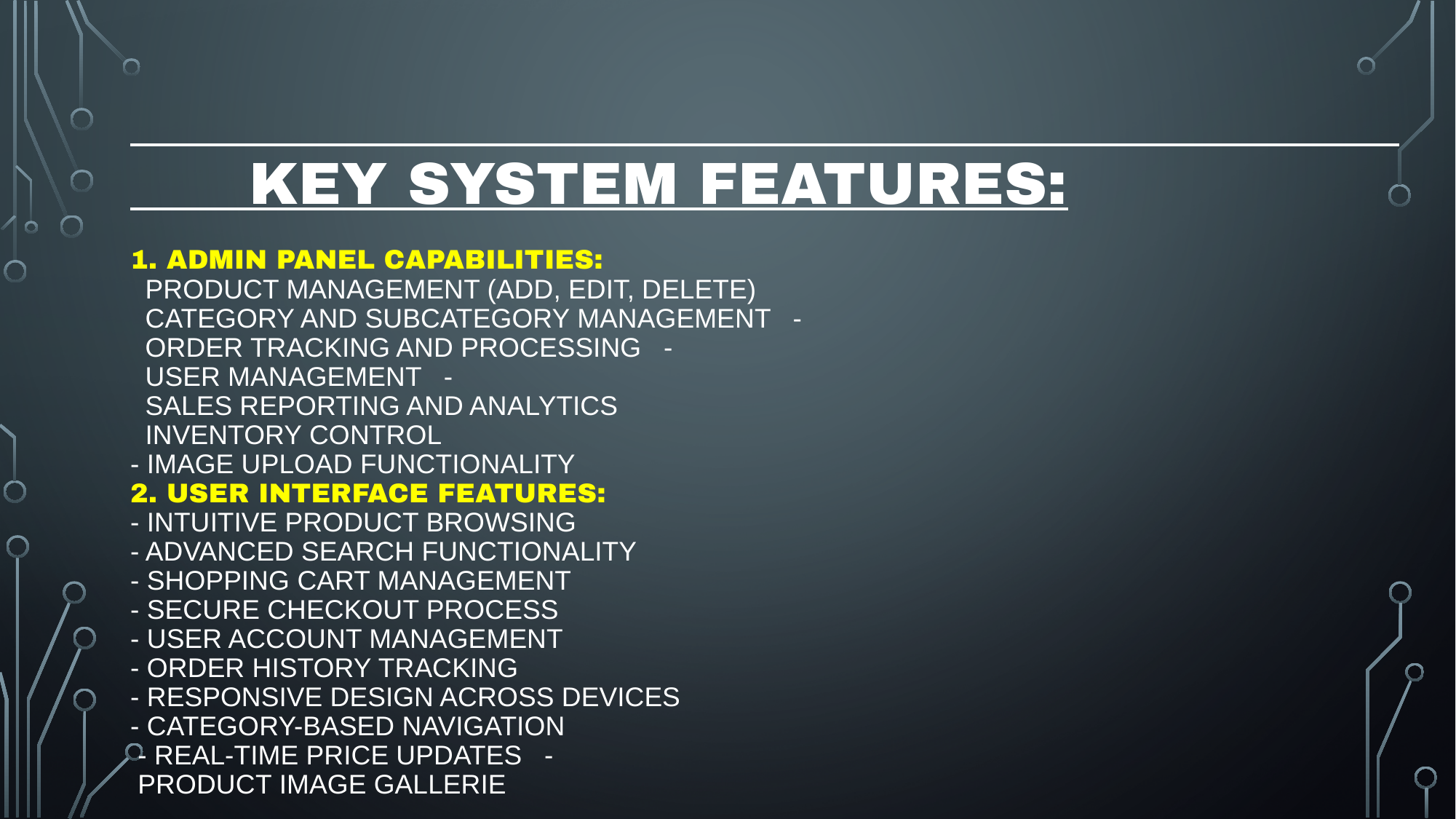

# Key System Features: 1. Admin Panel Capabilities: Product management (Add, Edit, Delete) Category and subcategory management   - Order tracking and processing   - User management   - Sales reporting and analytics Inventory control - Image upload functionality 2. User Interface Features: - Intuitive product browsing - Advanced search functionality - Shopping cart management - Secure checkout process - User account management - Order history tracking - Responsive design across devices - Category-based navigation - Real-time price updates   - Product image gallerie